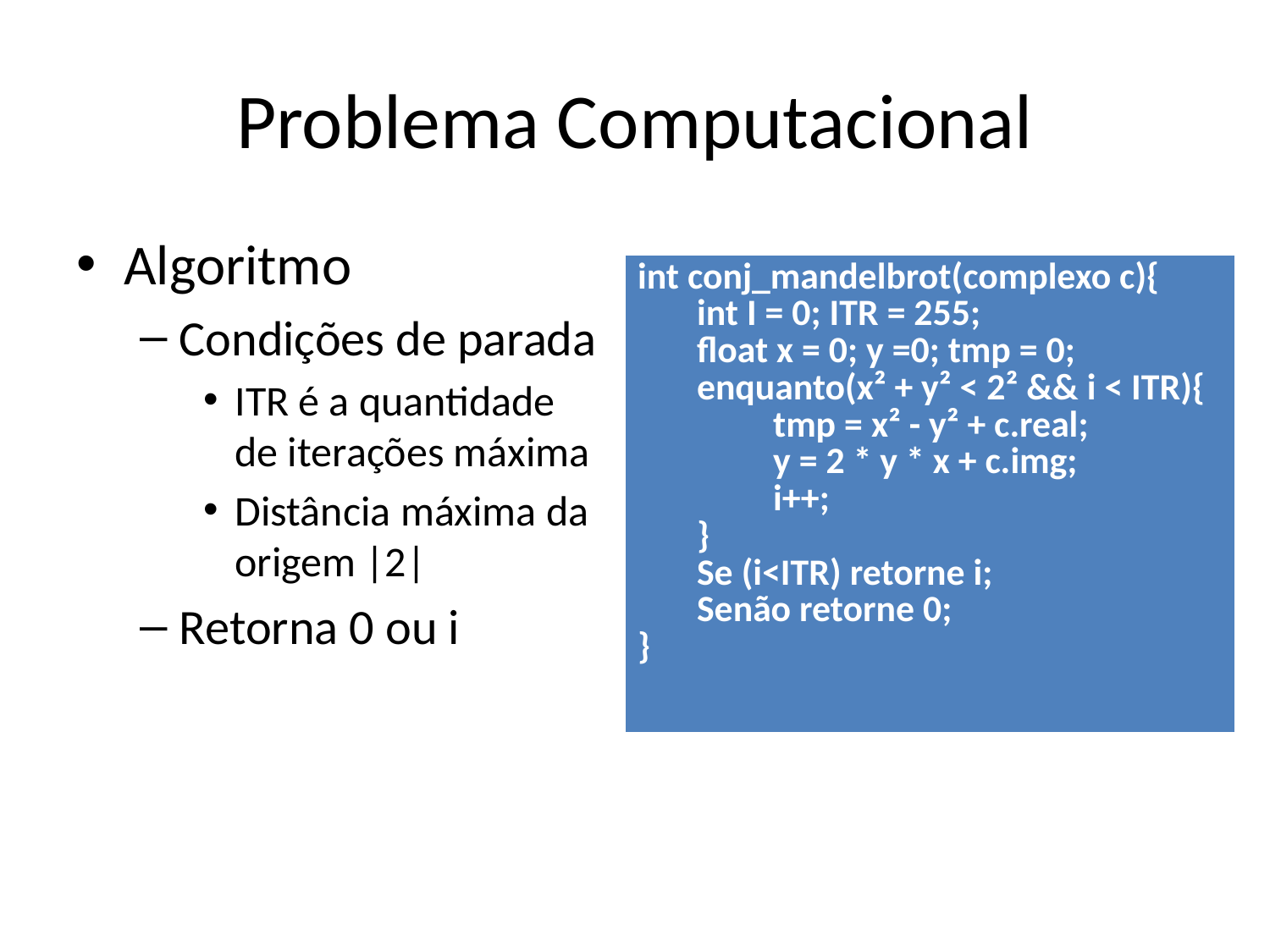

# Problema Computacional
Algoritmo
Condições de parada
ITR é a quantidade de iterações máxima
Distância máxima da origem |2|
Retorna 0 ou i
| int conj\_mandelbrot(complexo c){ int I = 0; ITR = 255; float x = 0; y =0; tmp = 0; enquanto(x² + y² < 2² && i < ITR){ tmp = x² - y² + c.real; y = 2 \* y \* x + c.img; i++; } Se (i<ITR) retorne i; Senão retorne 0; } |
| --- |